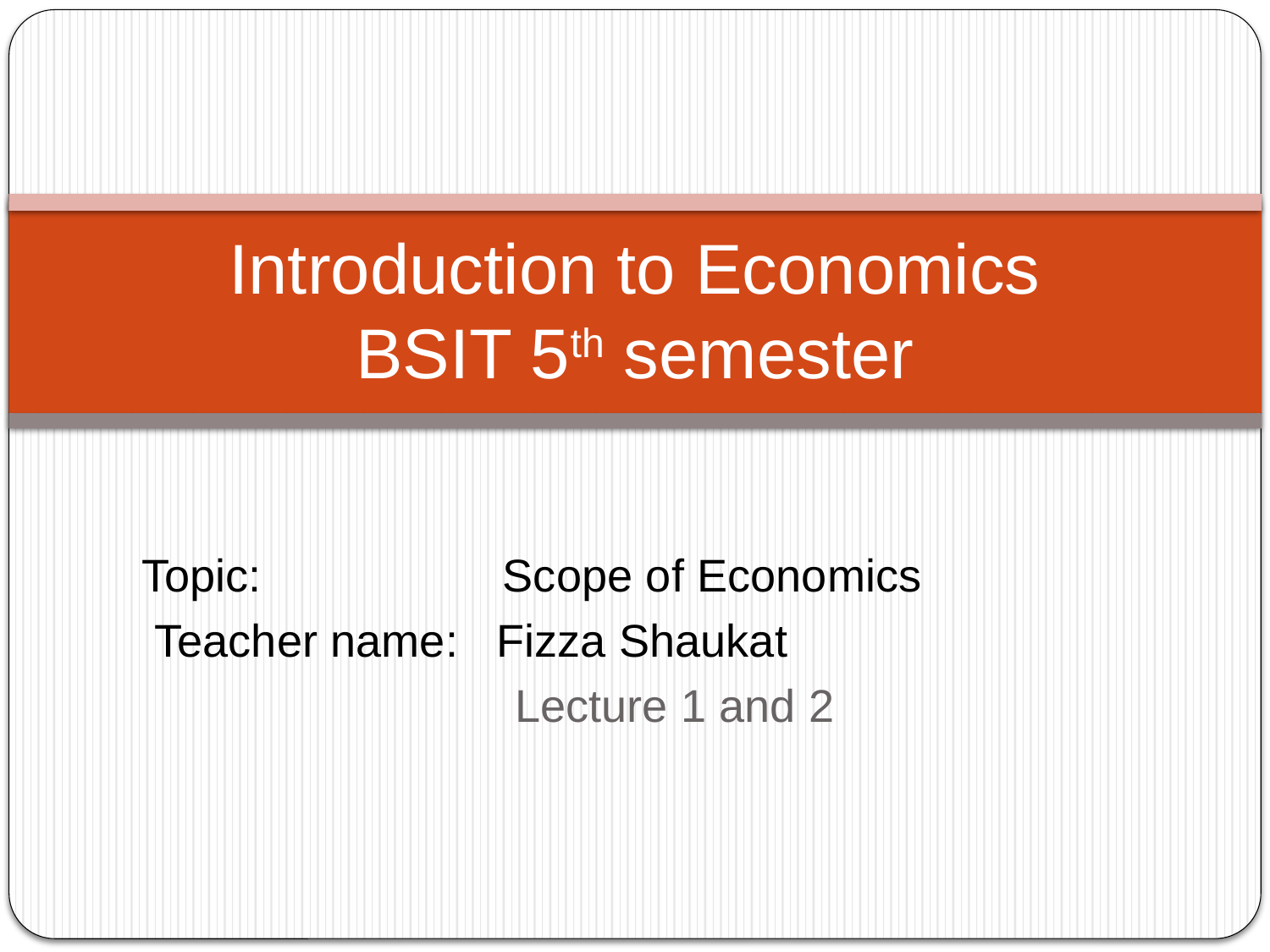

# Introduction to Economics BSIT 5th semester
Topic:                   Scope of Economics
 Teacher name:   Fizza Shaukat
Lecture 1 and 2